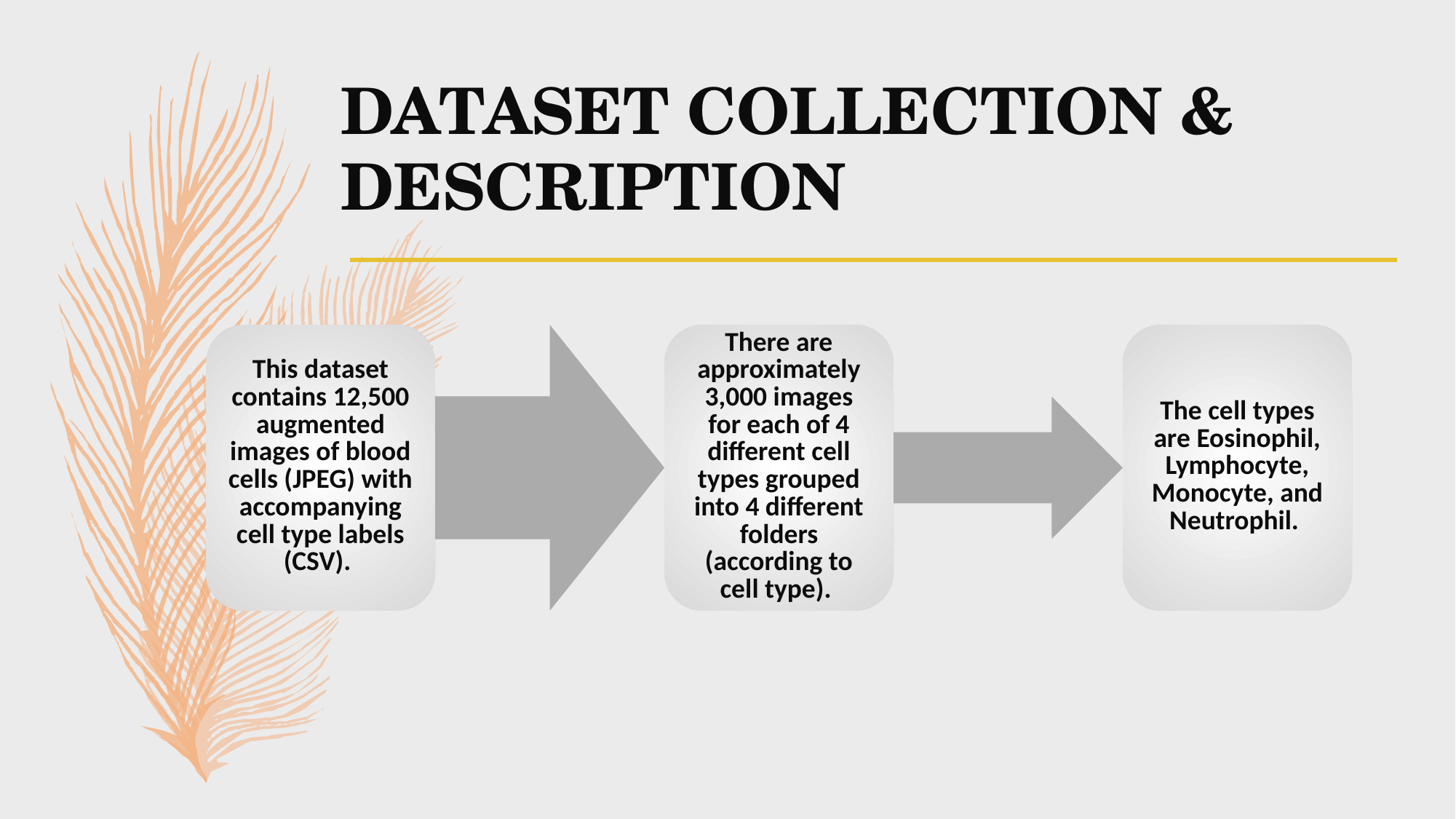

# DATASET COLLECTION & DESCRIPTION
This dataset contains 12,500 augmented images of blood cells (JPEG) with accompanying cell type labels (CSV).
There are approximately 3,000 images for each of 4 different cell types grouped into 4 different folders (according to cell type).
The cell types are Eosinophil, Lymphocyte, Monocyte, and Neutrophil.